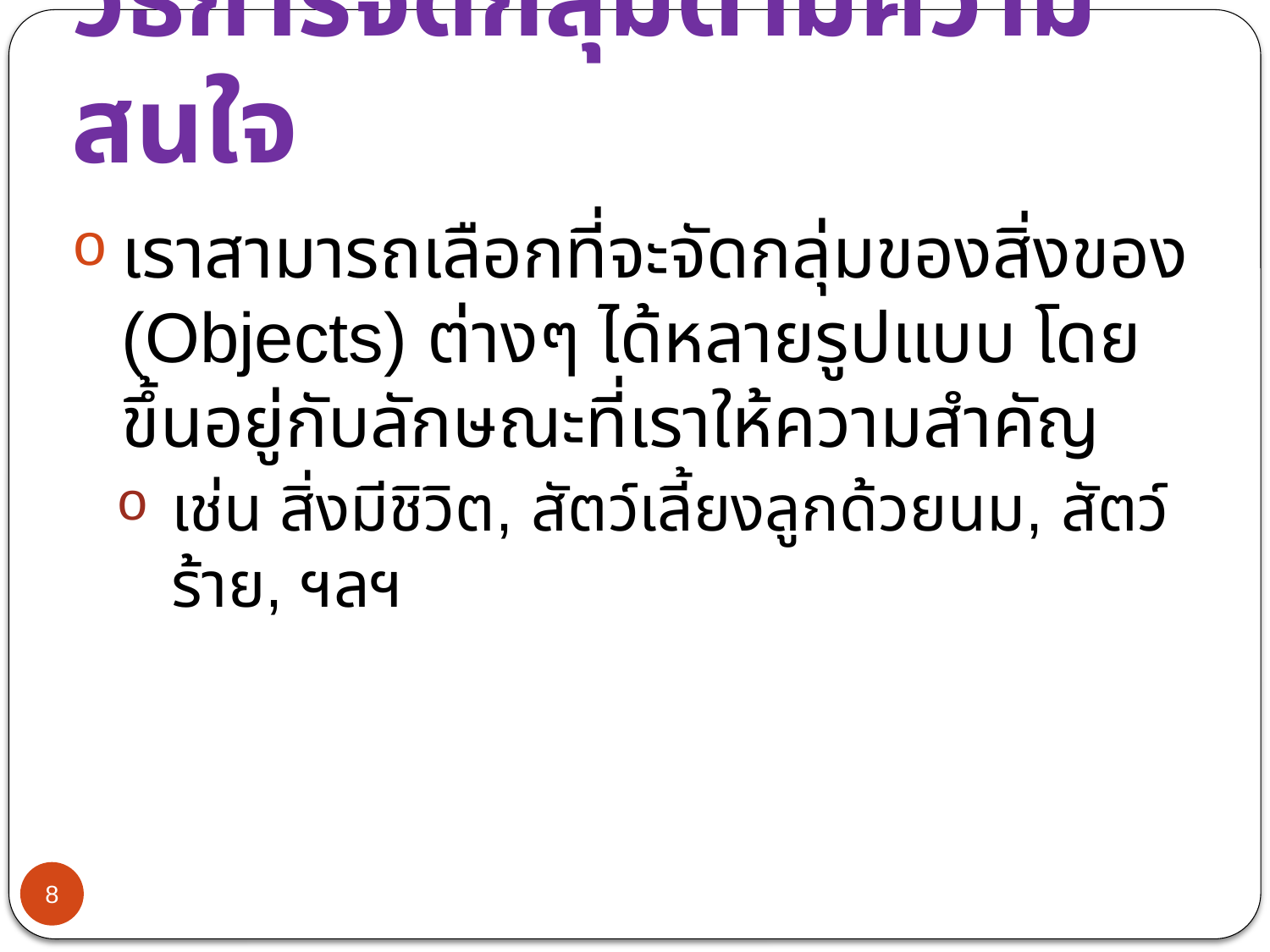

# วิธีการจัดกลุ่มตามความสนใจ
เราสามารถเลือกที่จะจัดกลุ่มของสิ่งของ (Objects) ต่างๆ ได้หลายรูปแบบ โดยขึ้นอยู่กับลักษณะที่เราให้ความสำคัญ
เช่น สิ่งมีชิวิต, สัตว์เลี้ยงลูกด้วยนม, สัตว์ร้าย, ฯลฯ
8